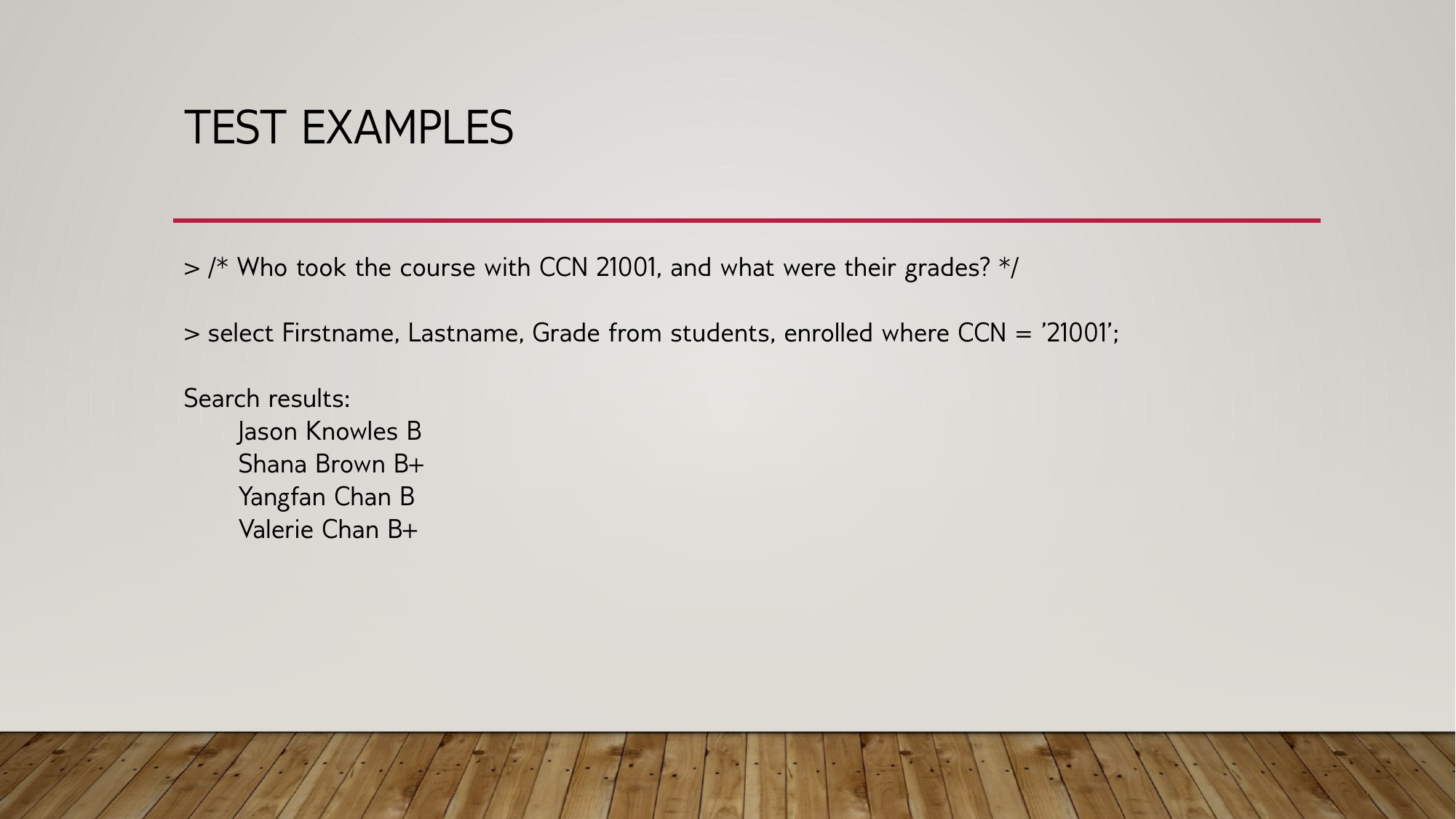

# Test Examples
> /* Who took the course with CCN 21001, and what were their grades? */

> select Firstname, Lastname, Grade from students, enrolled where CCN = ’21001’;

Search results:
Jason Knowles B
Shana Brown B+
Yangfan Chan B
Valerie Chan B+